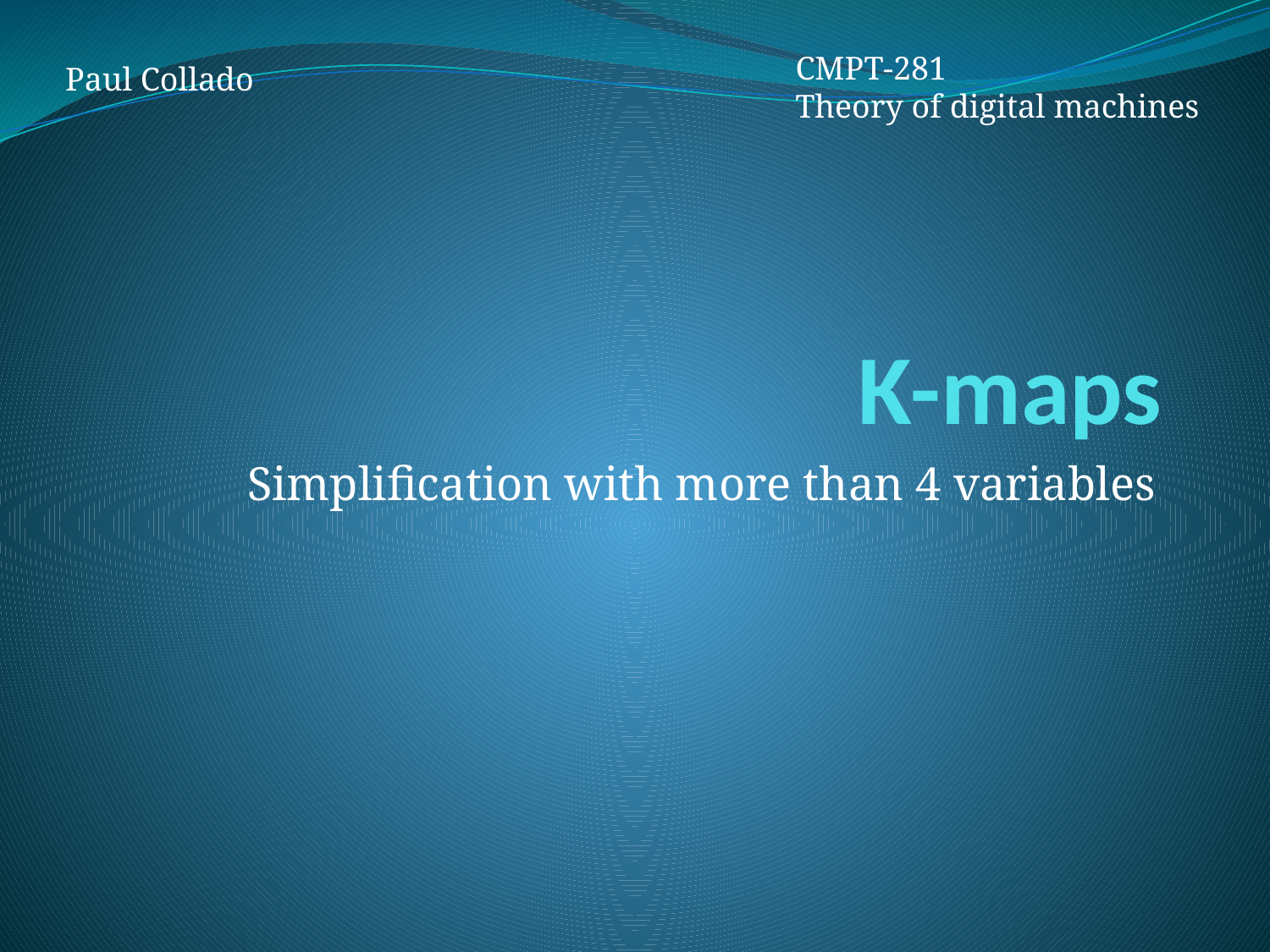

CMPT-281
Theory of digital machines
Paul Collado
# K-maps
Simplification with more than 4 variables